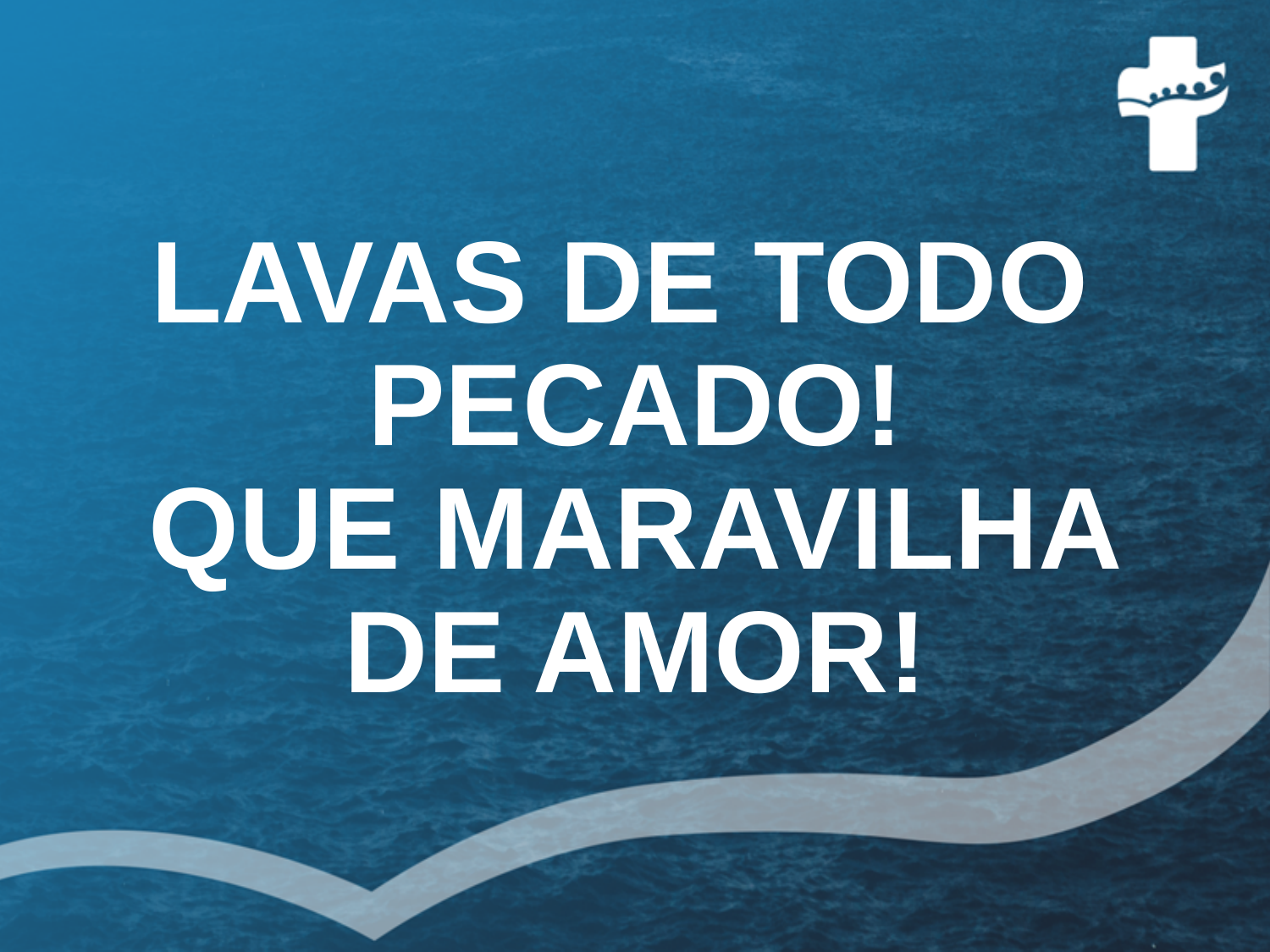

#
LAVAS DE TODO
PECADO!
QUE MARAVILHA
DE AMOR!